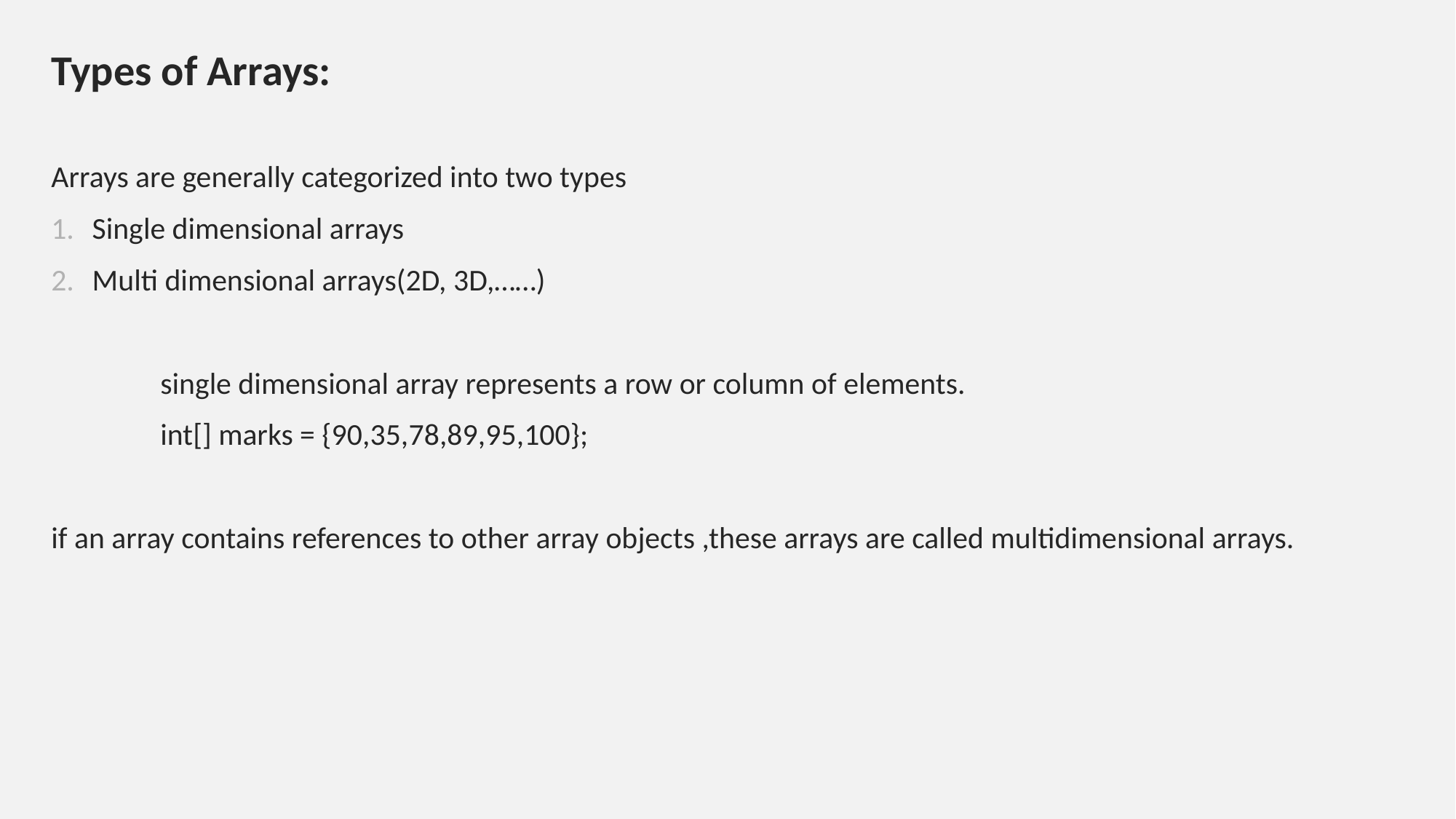

Types of Arrays:

Arrays are generally categorized into two types
Single dimensional arrays
Multi dimensional arrays(2D, 3D,……)

	single dimensional array represents a row or column of elements.
	int[] marks = {90,35,78,89,95,100};

if an array contains references to other array objects ,these arrays are called multidimensional arrays.